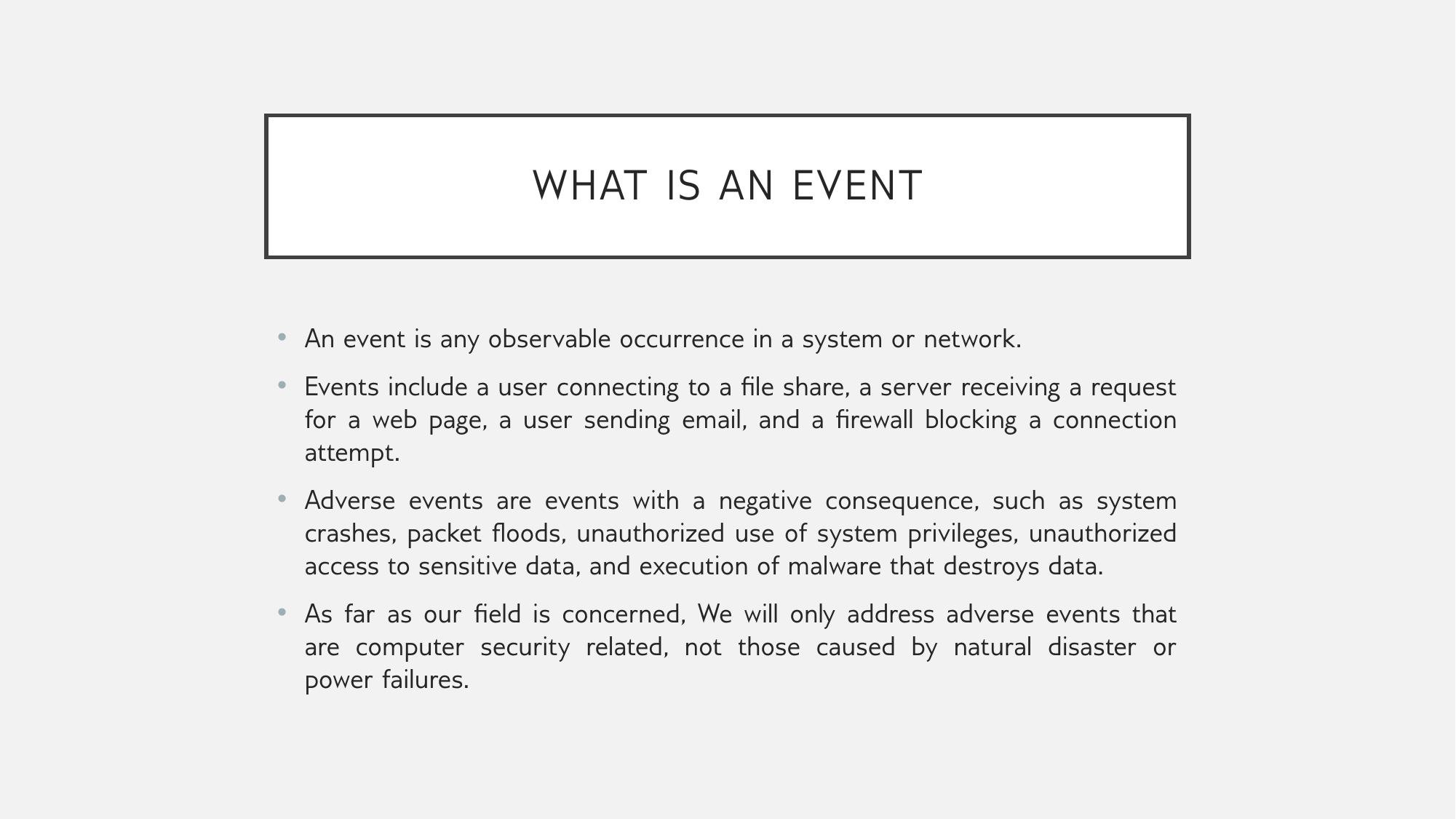

# What is an event
An event is any observable occurrence in a system or network.
Events include a user connecting to a file share, a server receiving a request for a web page, a user sending email, and a firewall blocking a connection attempt.
Adverse events are events with a negative consequence, such as system crashes, packet floods, unauthorized use of system privileges, unauthorized access to sensitive data, and execution of malware that destroys data.
As far as our field is concerned, We will only address adverse events that are computer security related, not those caused by natural disaster or power failures.